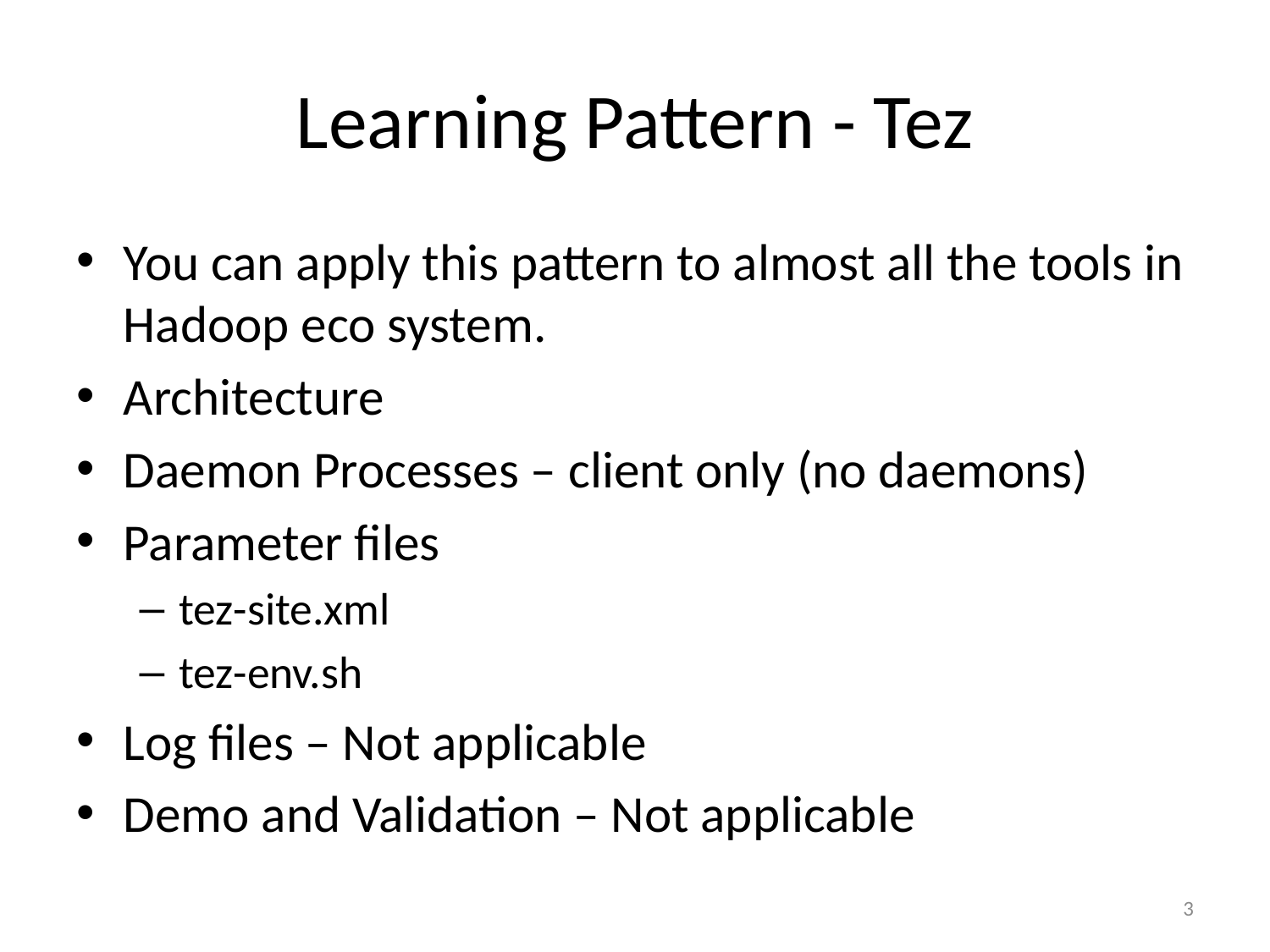

# Learning Pattern - Tez
You can apply this pattern to almost all the tools in Hadoop eco system.
Architecture
Daemon Processes – client only (no daemons)
Parameter files
tez-site.xml
tez-env.sh
Log files – Not applicable
Demo and Validation – Not applicable
3